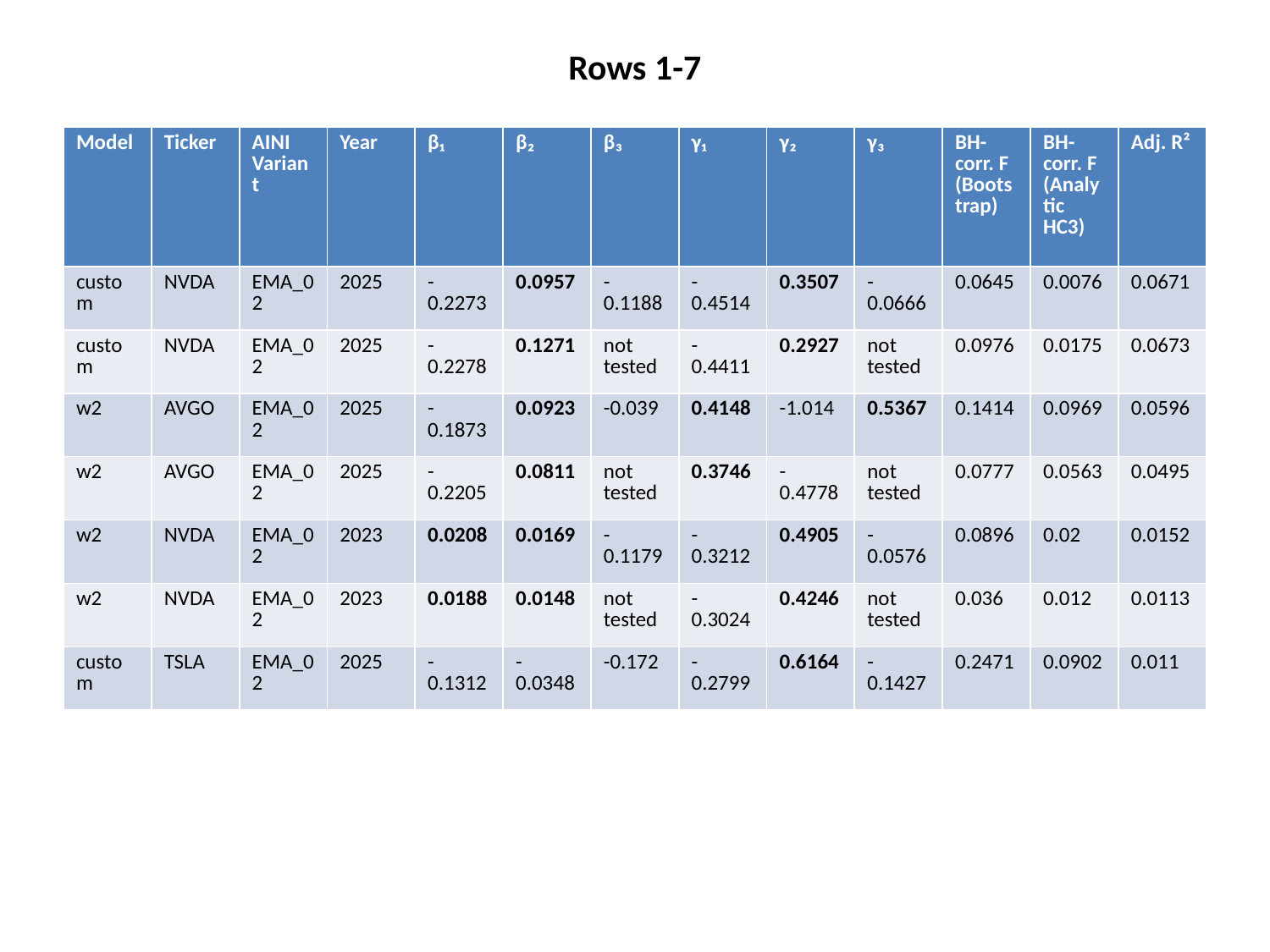

Rows 1-7
#
| Model | Ticker | AINI Variant | Year | β₁ | β₂ | β₃ | γ₁ | γ₂ | γ₃ | BH-corr. F (Bootstrap) | BH-corr. F (Analytic HC3) | Adj. R² |
| --- | --- | --- | --- | --- | --- | --- | --- | --- | --- | --- | --- | --- |
| custom | NVDA | EMA\_02 | 2025 | -0.2273 | 0.0957 | -0.1188 | -0.4514 | 0.3507 | -0.0666 | 0.0645 | 0.0076 | 0.0671 |
| custom | NVDA | EMA\_02 | 2025 | -0.2278 | 0.1271 | not tested | -0.4411 | 0.2927 | not tested | 0.0976 | 0.0175 | 0.0673 |
| w2 | AVGO | EMA\_02 | 2025 | -0.1873 | 0.0923 | -0.039 | 0.4148 | -1.014 | 0.5367 | 0.1414 | 0.0969 | 0.0596 |
| w2 | AVGO | EMA\_02 | 2025 | -0.2205 | 0.0811 | not tested | 0.3746 | -0.4778 | not tested | 0.0777 | 0.0563 | 0.0495 |
| w2 | NVDA | EMA\_02 | 2023 | 0.0208 | 0.0169 | -0.1179 | -0.3212 | 0.4905 | -0.0576 | 0.0896 | 0.02 | 0.0152 |
| w2 | NVDA | EMA\_02 | 2023 | 0.0188 | 0.0148 | not tested | -0.3024 | 0.4246 | not tested | 0.036 | 0.012 | 0.0113 |
| custom | TSLA | EMA\_02 | 2025 | -0.1312 | -0.0348 | -0.172 | -0.2799 | 0.6164 | -0.1427 | 0.2471 | 0.0902 | 0.011 |